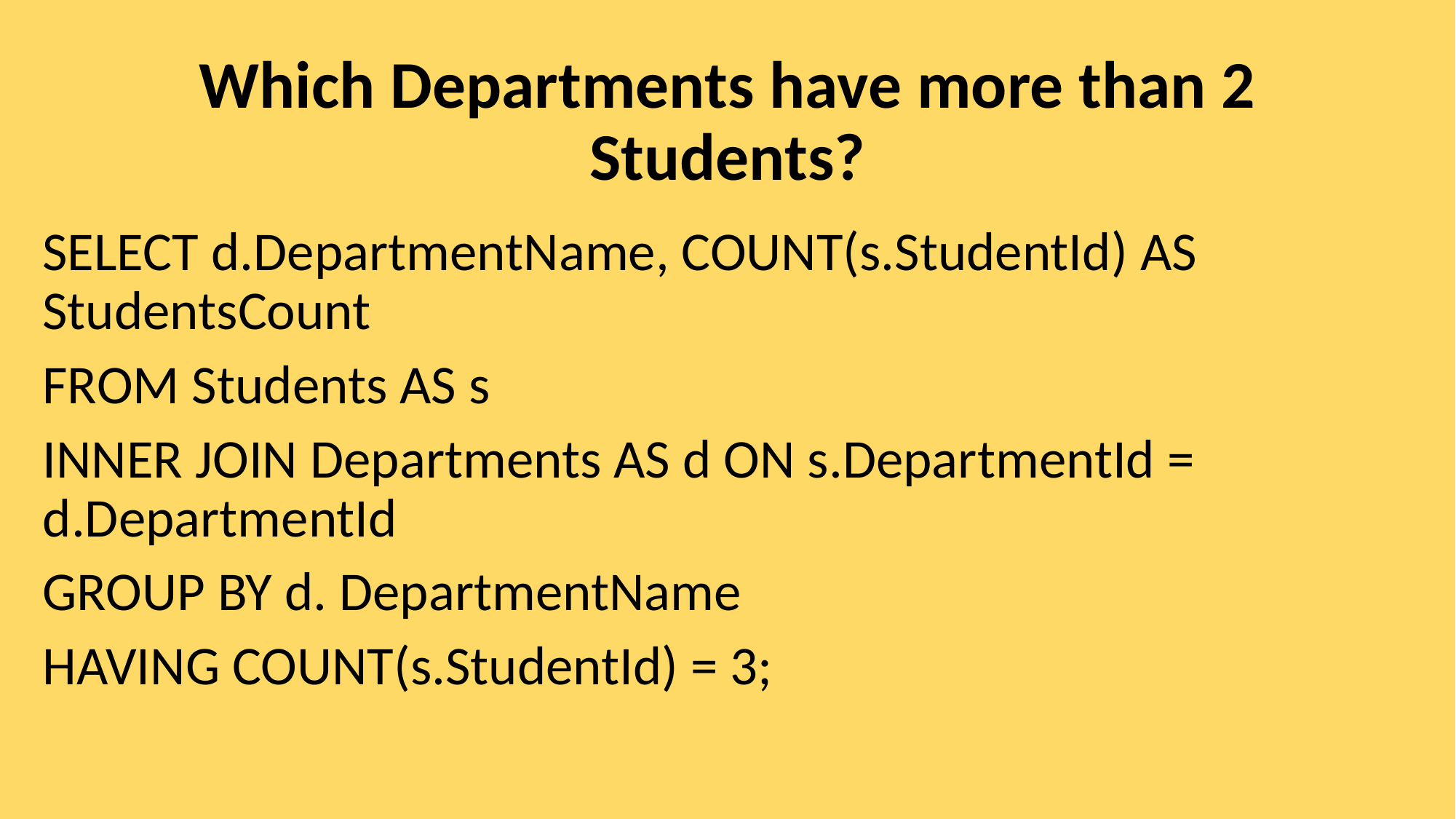

# Which Departments have more than 2 Students?
SELECT d.DepartmentName, COUNT(s.StudentId) AS StudentsCount
FROM Students AS s
INNER JOIN Departments AS d ON s.DepartmentId = d.DepartmentId
GROUP BY d. DepartmentName
HAVING COUNT(s.StudentId) = 3;